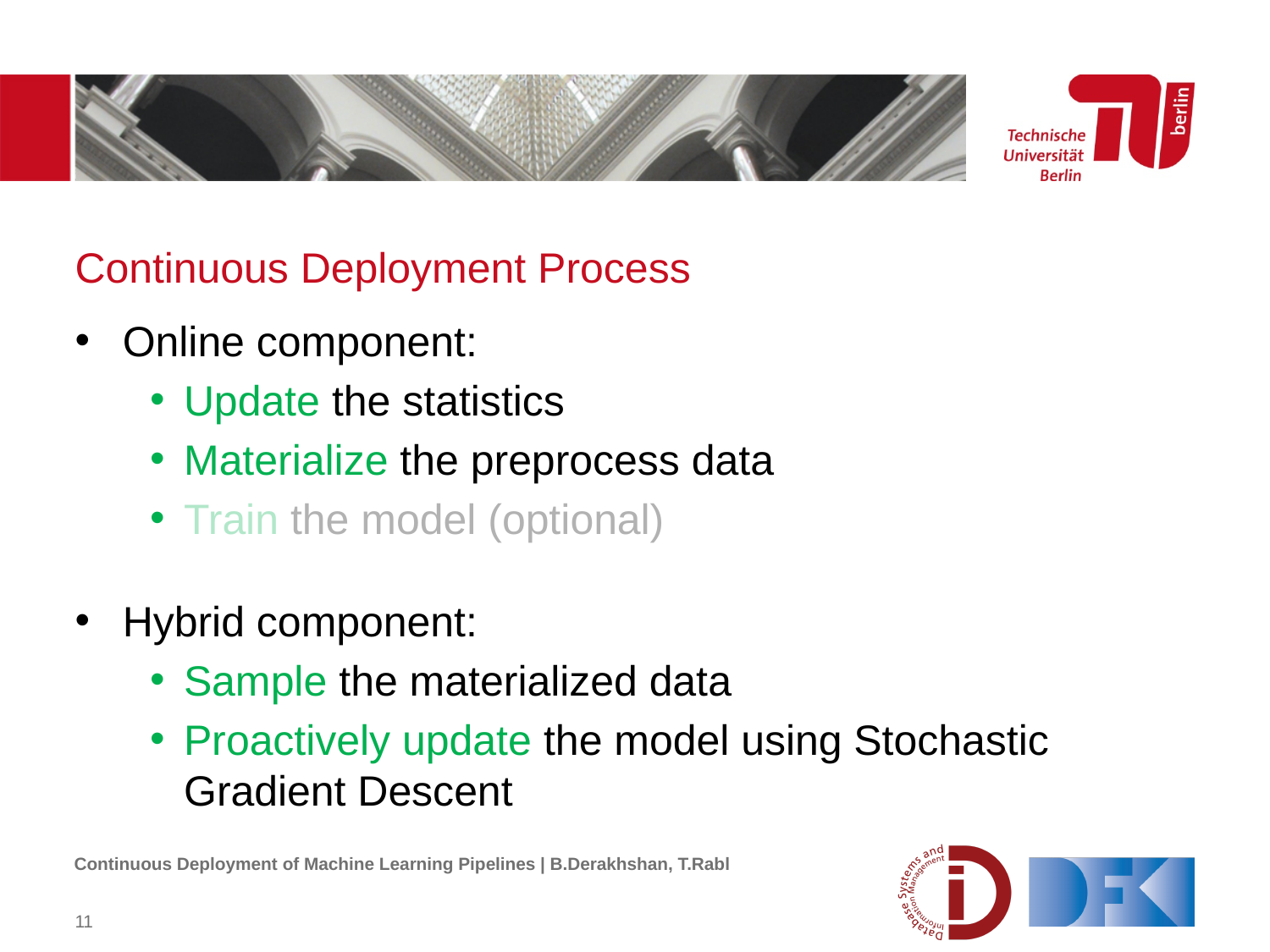

# Continuous Deployment Process
Online component:
Update the statistics
Materialize the preprocess data
Train the model (optional)

Hybrid component:
Sample the materialized data
Proactively update the model using Stochastic Gradient Descent
Continuous Deployment of Machine Learning Pipelines | B.Derakhshan, T.Rabl
11